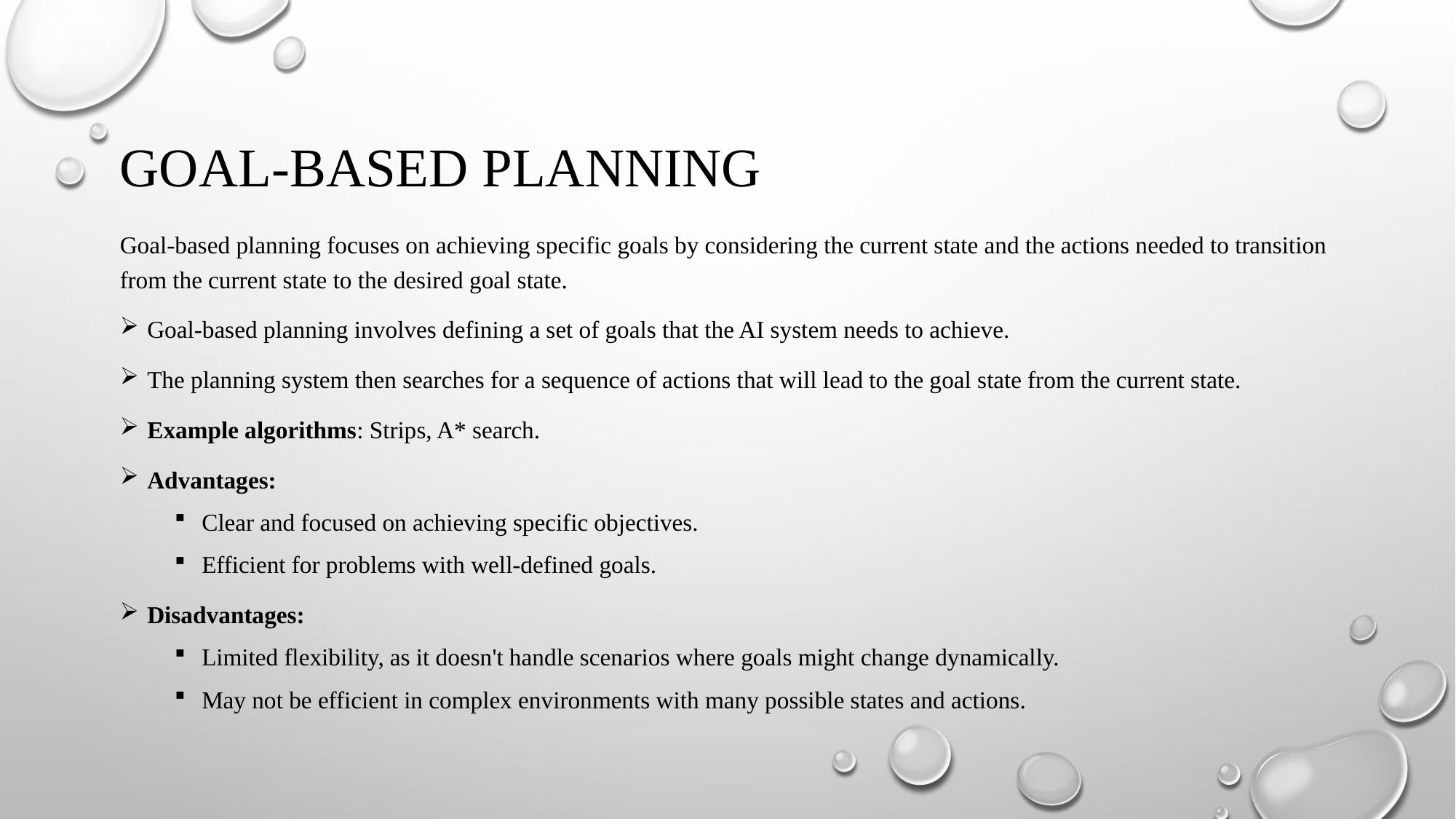

# Goal-Based Planning
Goal-based planning focuses on achieving specific goals by considering the current state and the actions needed to transition from the current state to the desired goal state.
Goal-based planning involves defining a set of goals that the AI system needs to achieve.
The planning system then searches for a sequence of actions that will lead to the goal state from the current state.
Example algorithms: Strips, A* search.
Advantages:
Clear and focused on achieving specific objectives.
Efficient for problems with well-defined goals.
Disadvantages:
Limited flexibility, as it doesn't handle scenarios where goals might change dynamically.
May not be efficient in complex environments with many possible states and actions.